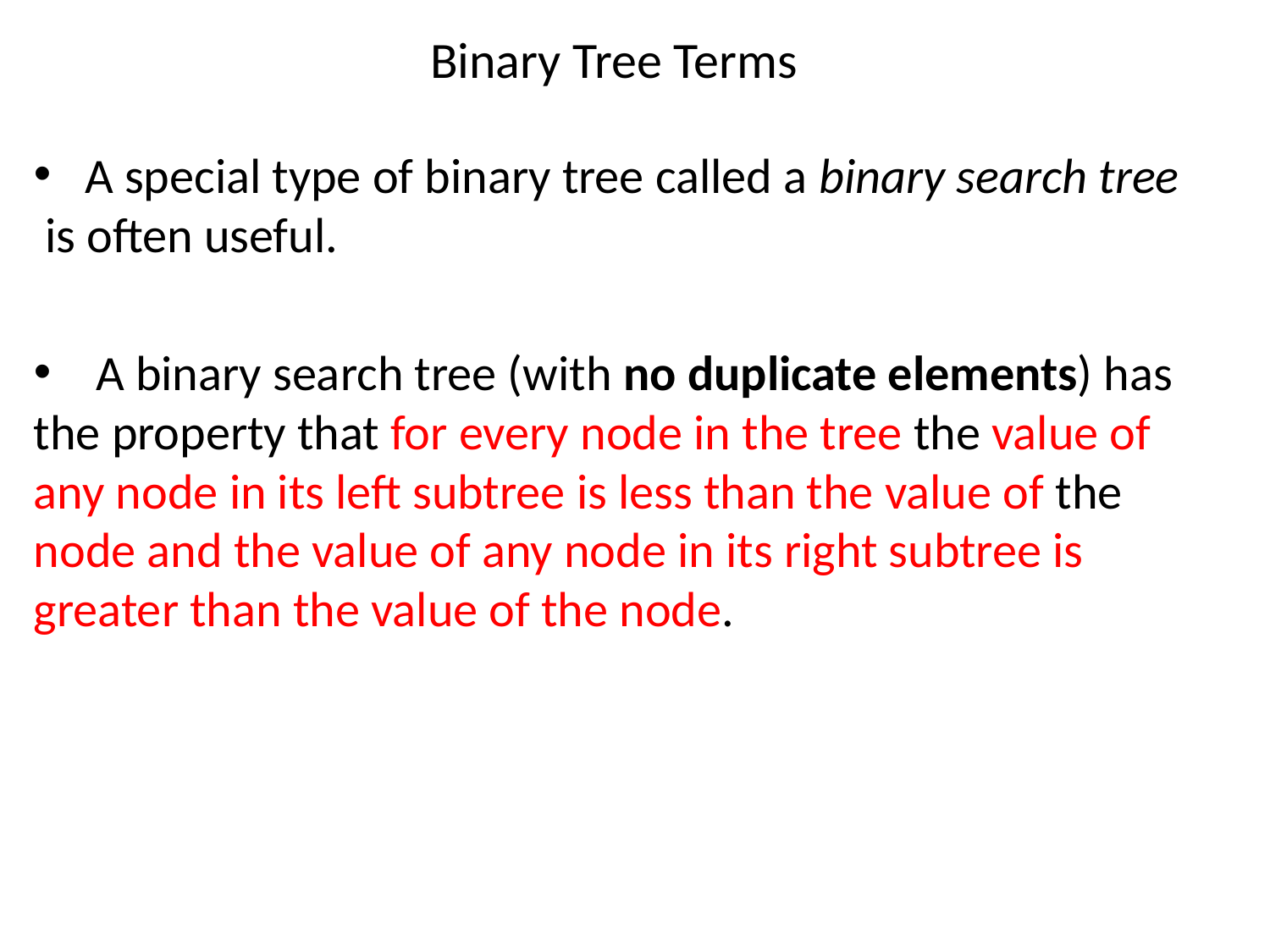

# Binary Tree Terms
   A special type of binary tree called a binary search tree    is often useful.

    A binary search tree (with no duplicate elements) has the property that for every node in the tree the value of any node in its left subtree is less than the value of the node and the value of any node in its right subtree is greater than the value of the node.

6